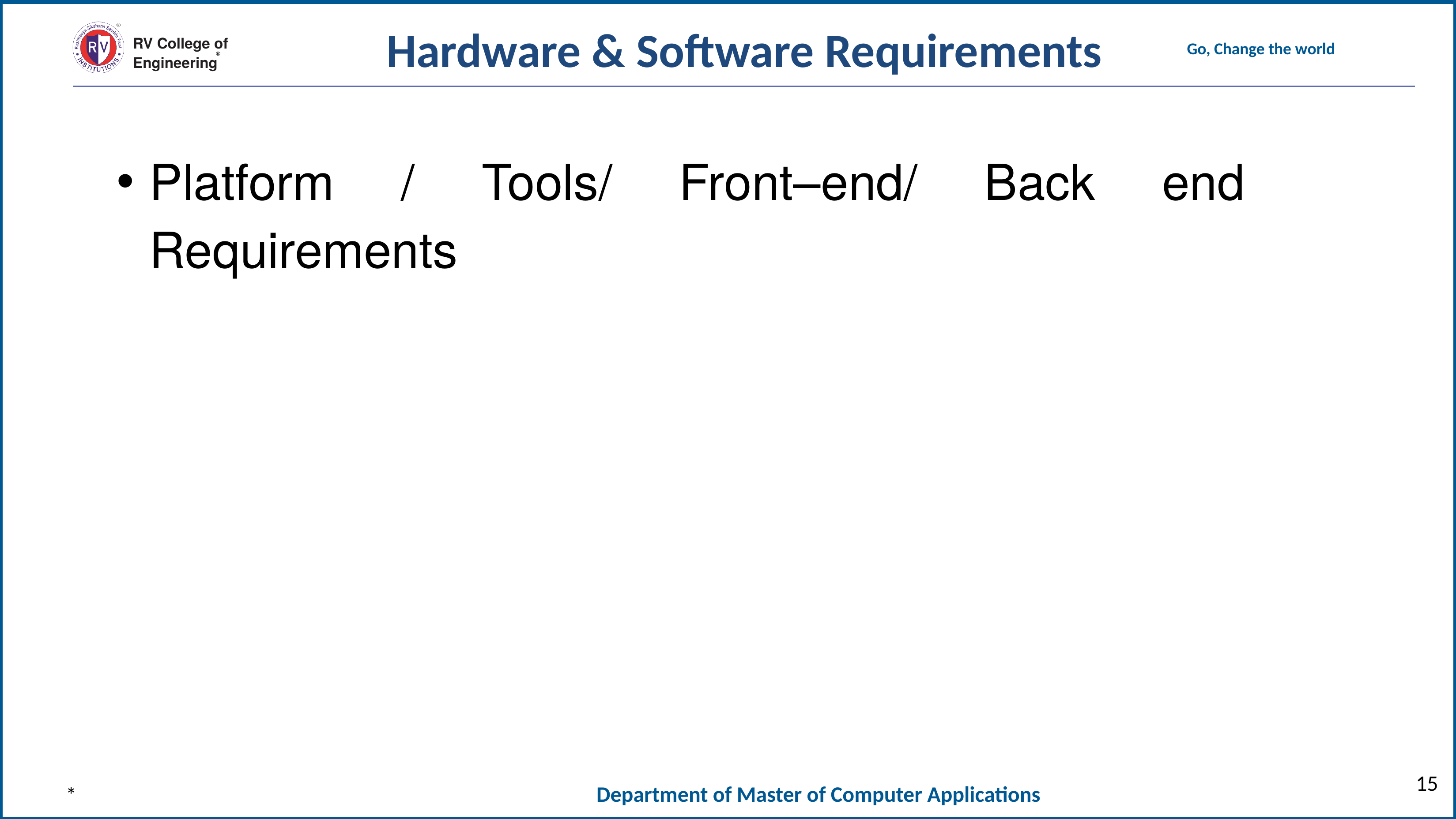

Hardware & Software Requirements
Platform / Tools/ Front–end/ Back end  Requirements

15
*